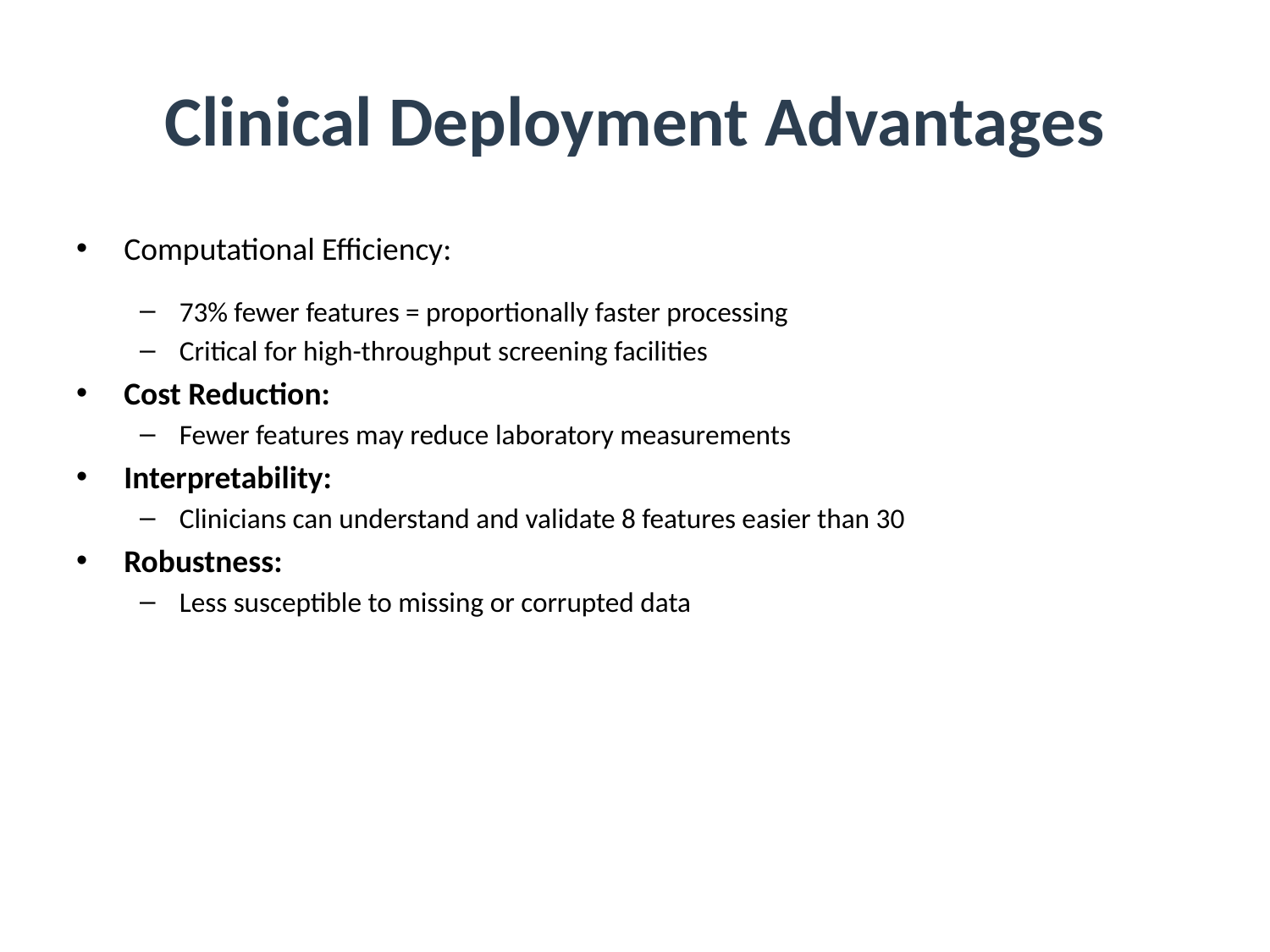

# Clinical Deployment Advantages
Computational Efficiency:
73% fewer features = proportionally faster processing
Critical for high-throughput screening facilities
Cost Reduction:
Fewer features may reduce laboratory measurements
Interpretability:
Clinicians can understand and validate 8 features easier than 30
Robustness:
Less susceptible to missing or corrupted data